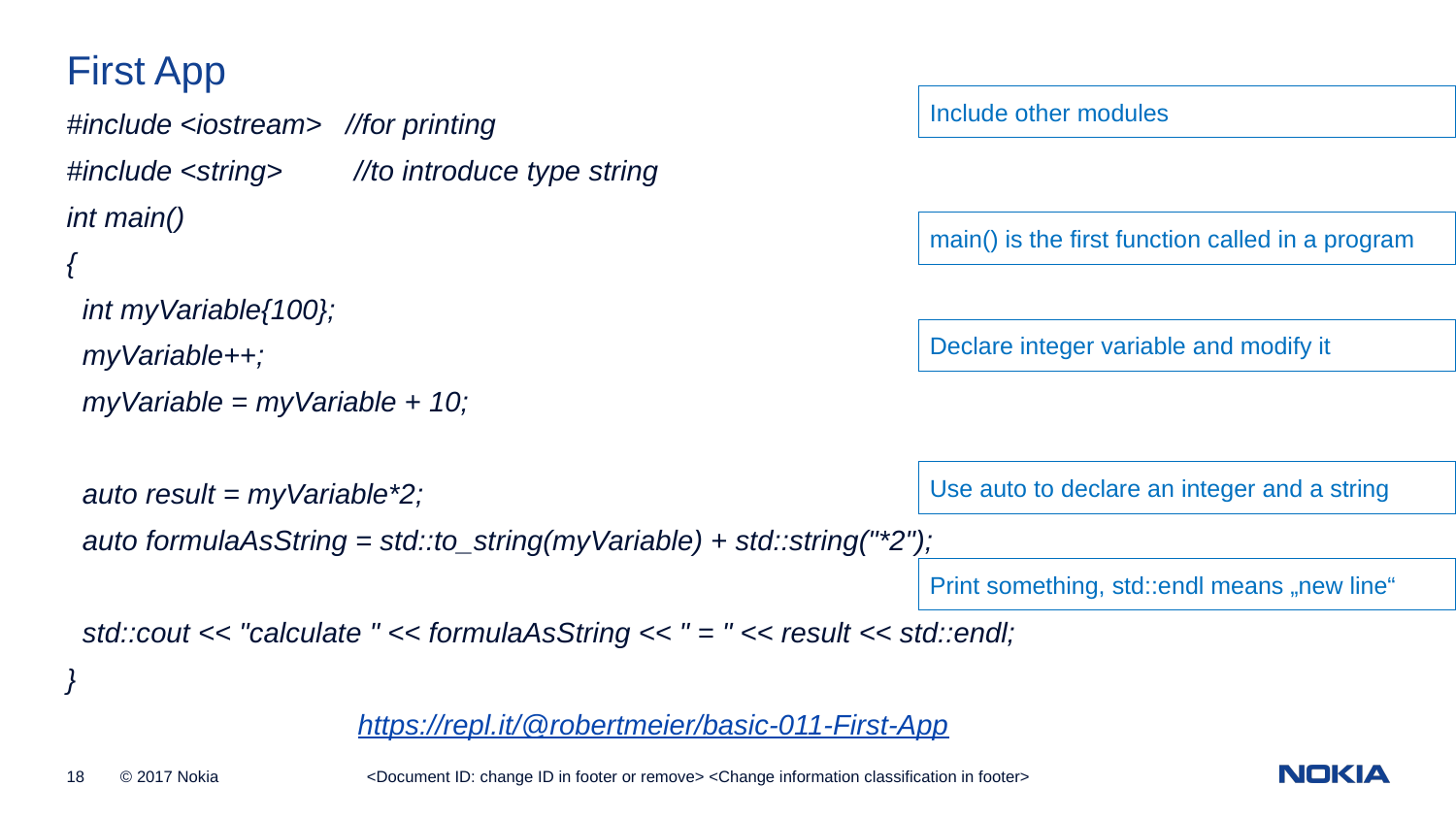

First App
Include other modules
#include <iostream>   //for printing
#include <string>         //to introduce type string
int main()
{
  int myVariable{100};
  myVariable++;
  myVariable = myVariable + 10;

  auto result = myVariable*2;
  auto formulaAsString = std::to_string(myVariable) + std::string("*2");

  std::cout << "calculate " << formulaAsString << " = " << result << std::endl;
}
		https://repl.it/@robertmeier/basic-011-First-App

main() is the first function called in a program
Declare integer variable and modify it
Use auto to declare an integer and a string
Print something, std::endl means „new line“
<Document ID: change ID in footer or remove> <Change information classification in footer>